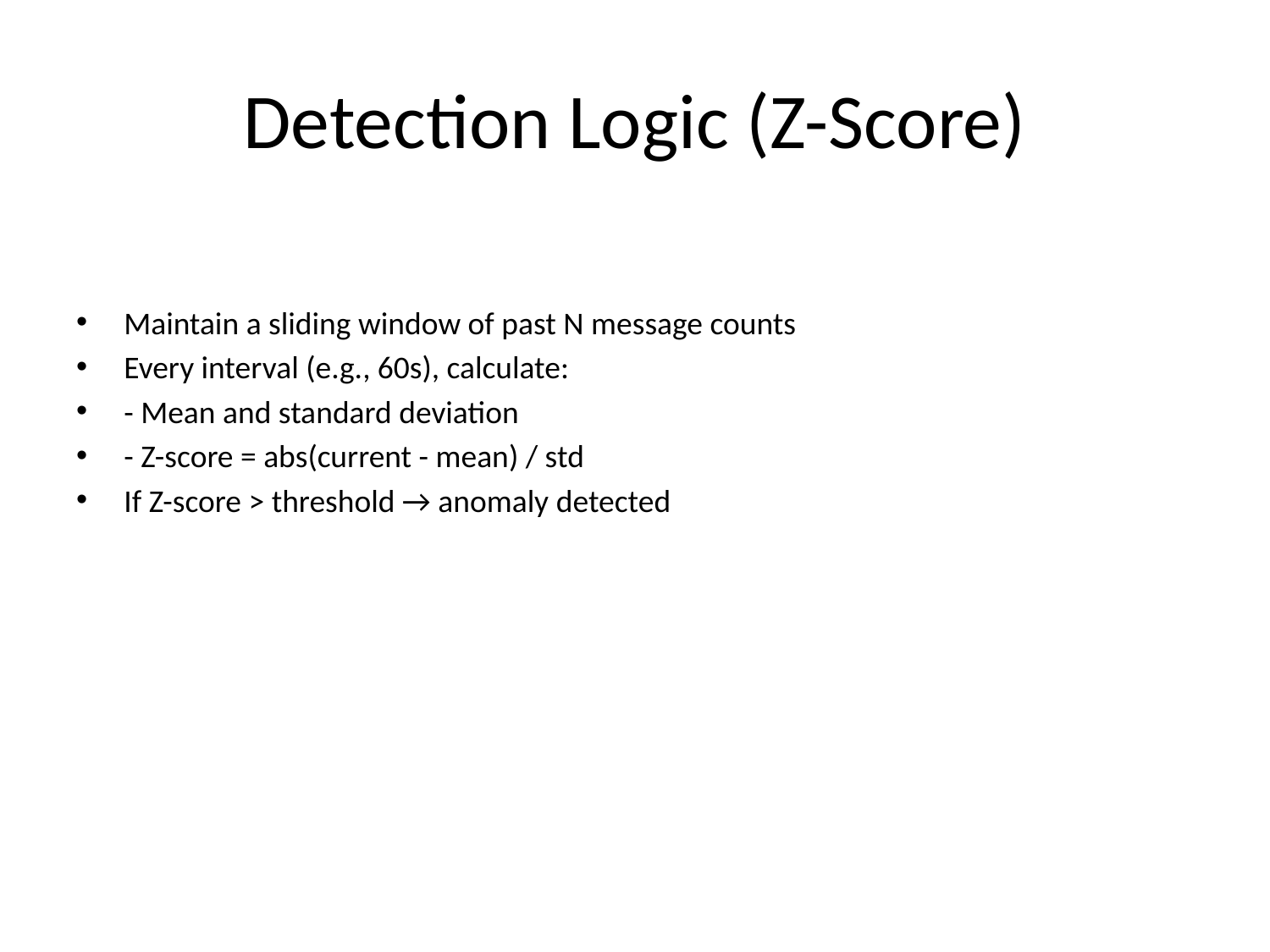

# Detection Logic (Z-Score)

Maintain a sliding window of past N message counts
Every interval (e.g., 60s), calculate:
- Mean and standard deviation
- Z-score = abs(current - mean) / std
If Z-score > threshold → anomaly detected